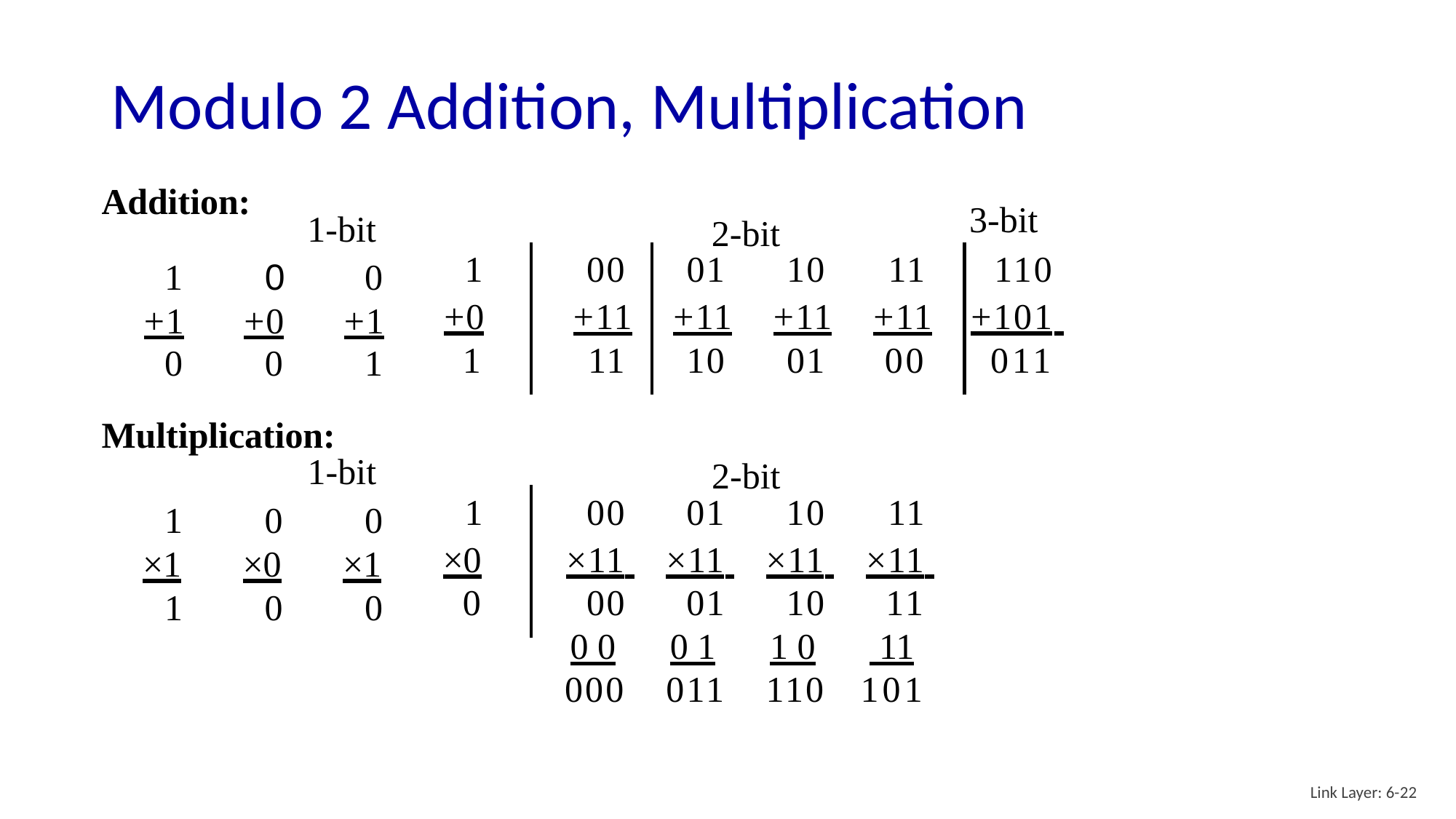

# Modulo 2 Addition, Multiplication
Addition:
3-bit
1-bit
2-bit
| 1 | 00 | 01 | 10 | 11 | 110 |
| --- | --- | --- | --- | --- | --- |
| +0 | +11 | +11 | +11 | +11 | +101 |
| 1 | 11 | 10 | 01 | 00 | 011 |
| 1 | 0 | 0 |
| --- | --- | --- |
| +1 | +0 | +1 |
| 0 | 0 | 1 |
Multiplication:
1-bit
2-bit
| 1 | 00 | 01 | 10 | 11 |
| --- | --- | --- | --- | --- |
| ×0 | ×11 | ×11 | ×11 | ×11 |
| 0 | 00 | 01 | 10 | 11 |
|  | 0 0 | 0 1 | 1 0 | 11 |
|  | 000 | 011 | 110 | 101 |

1	0	0
×1	×0	×1
1	0	0
Link Layer: 6-22